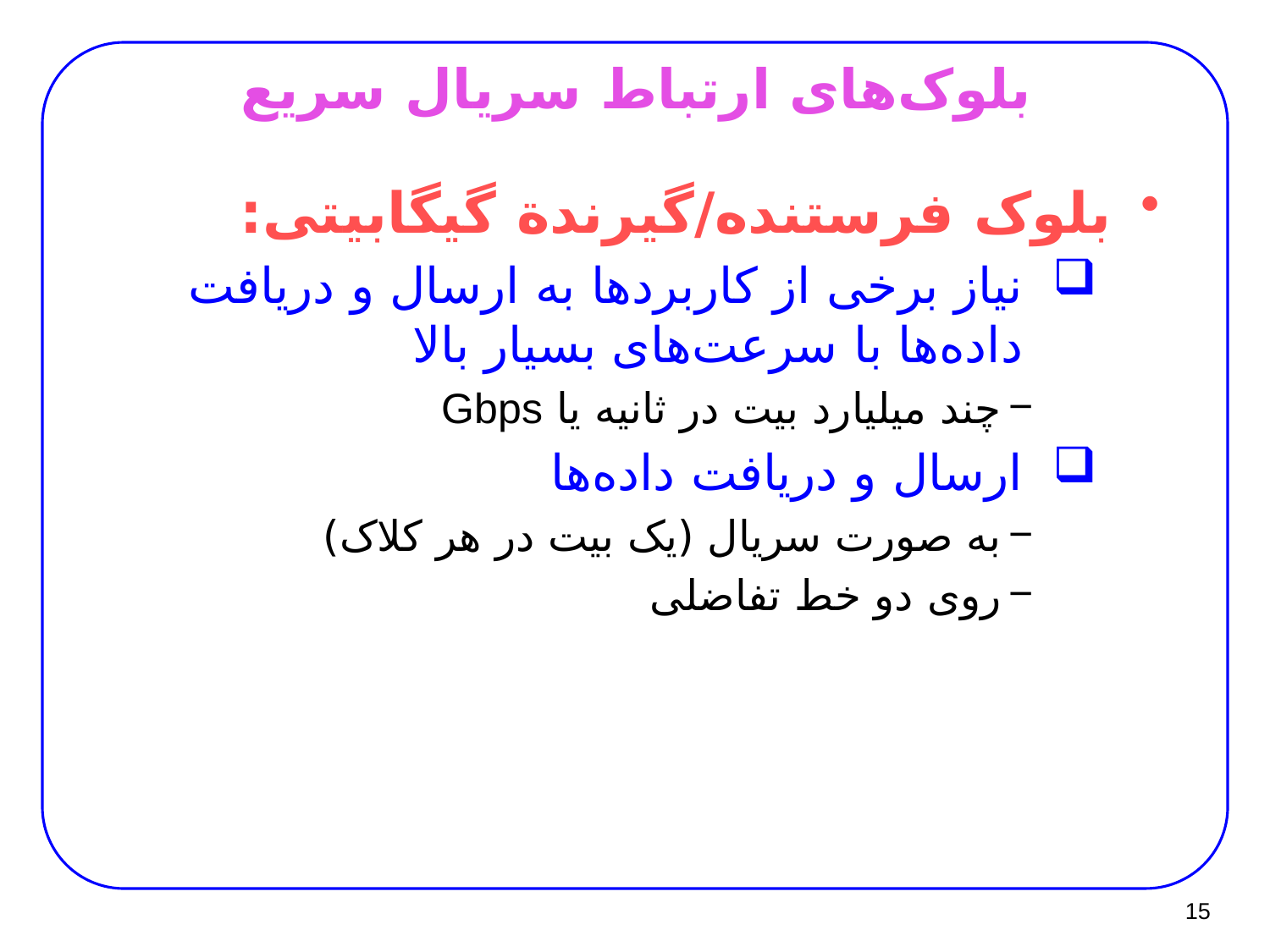

# بلوک‌های ارتباط سریال سریع
بلوک فرستنده/گیرندة گیگابیتی:
نیاز برخی از کاربردها به ارسال و دریافت داده‌ها با سرعت‌های بسیار بالا
چند میلیارد بیت در ثانیه یا Gbps
ارسال و دریافت داده‌ها
به صورت سریال (یک بیت در هر کلاک)
روی دو خط تفاضلی
15